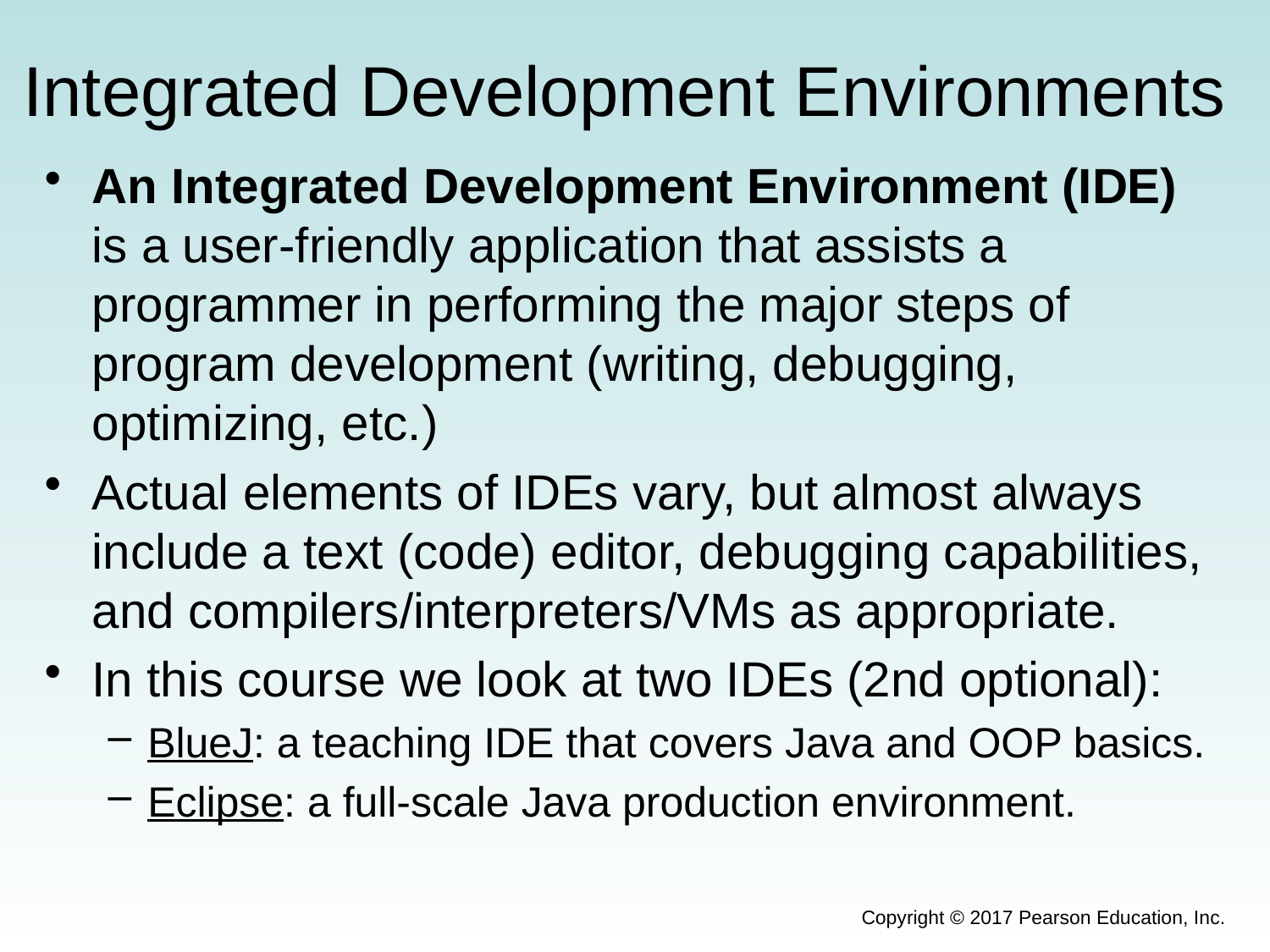

# Integrated Development Environments
An Integrated Development Environment (IDE) is a user-friendly application that assists a programmer in performing the major steps of program development (writing, debugging, optimizing, etc.)
Actual elements of IDEs vary, but almost always include a text (code) editor, debugging capabilities, and compilers/interpreters/VMs as appropriate.
In this course we look at two IDEs (2nd optional):
BlueJ: a teaching IDE that covers Java and OOP basics.
Eclipse: a full-scale Java production environment.
Copyright © 2017 Pearson Education, Inc.